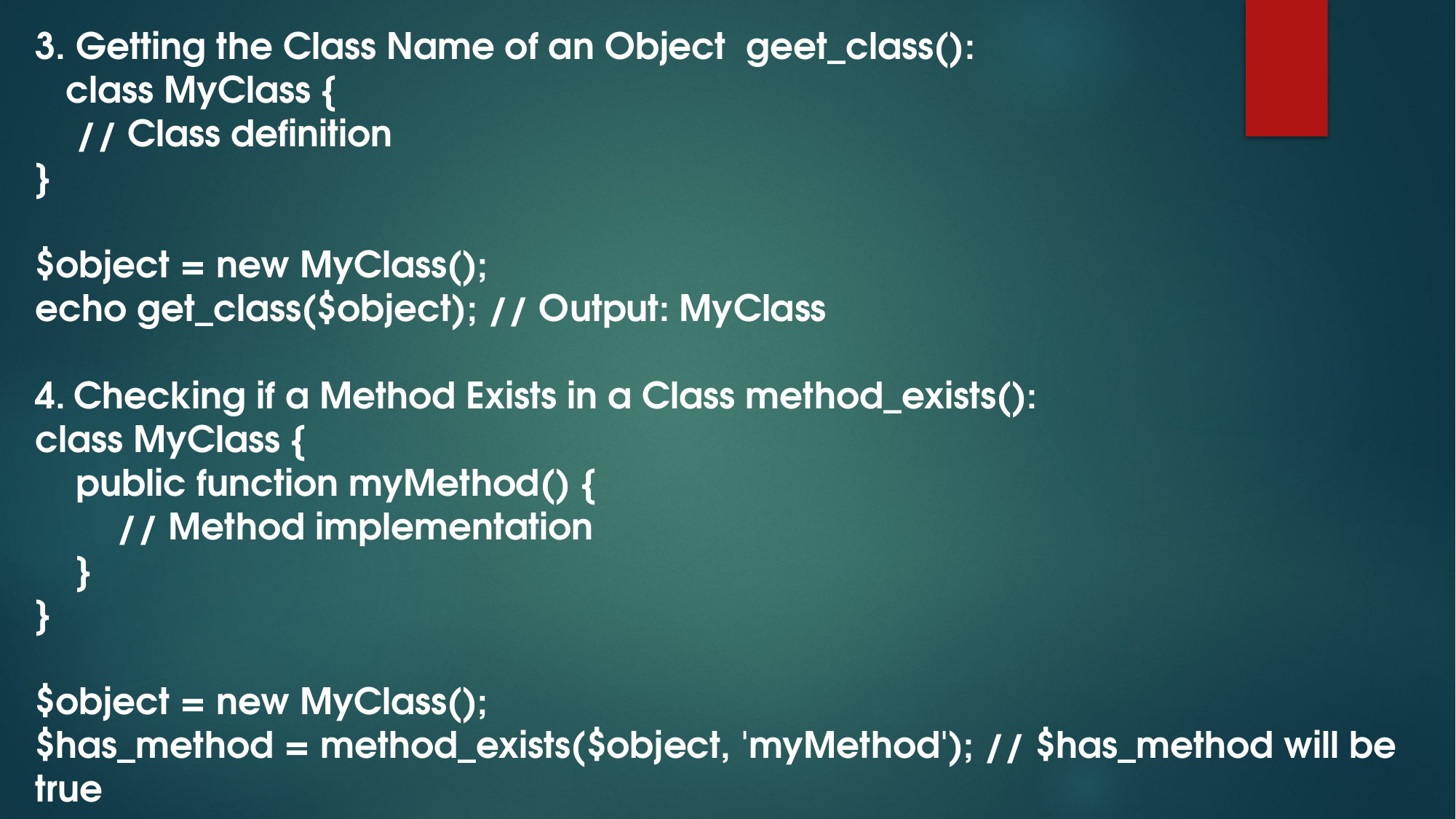

3. Getting the Class Name of an Object  geet_class():
   class MyClass {
    // Class definition
}

$object = new MyClass();
echo get_class($object); // Output: MyClass

4. Checking if a Method Exists in a Class method_exists():
class MyClass {
    public function myMethod() {
        // Method implementation
    }
}

$object = new MyClass();
$has_method = method_exists($object, 'myMethod'); // $has_method will be true